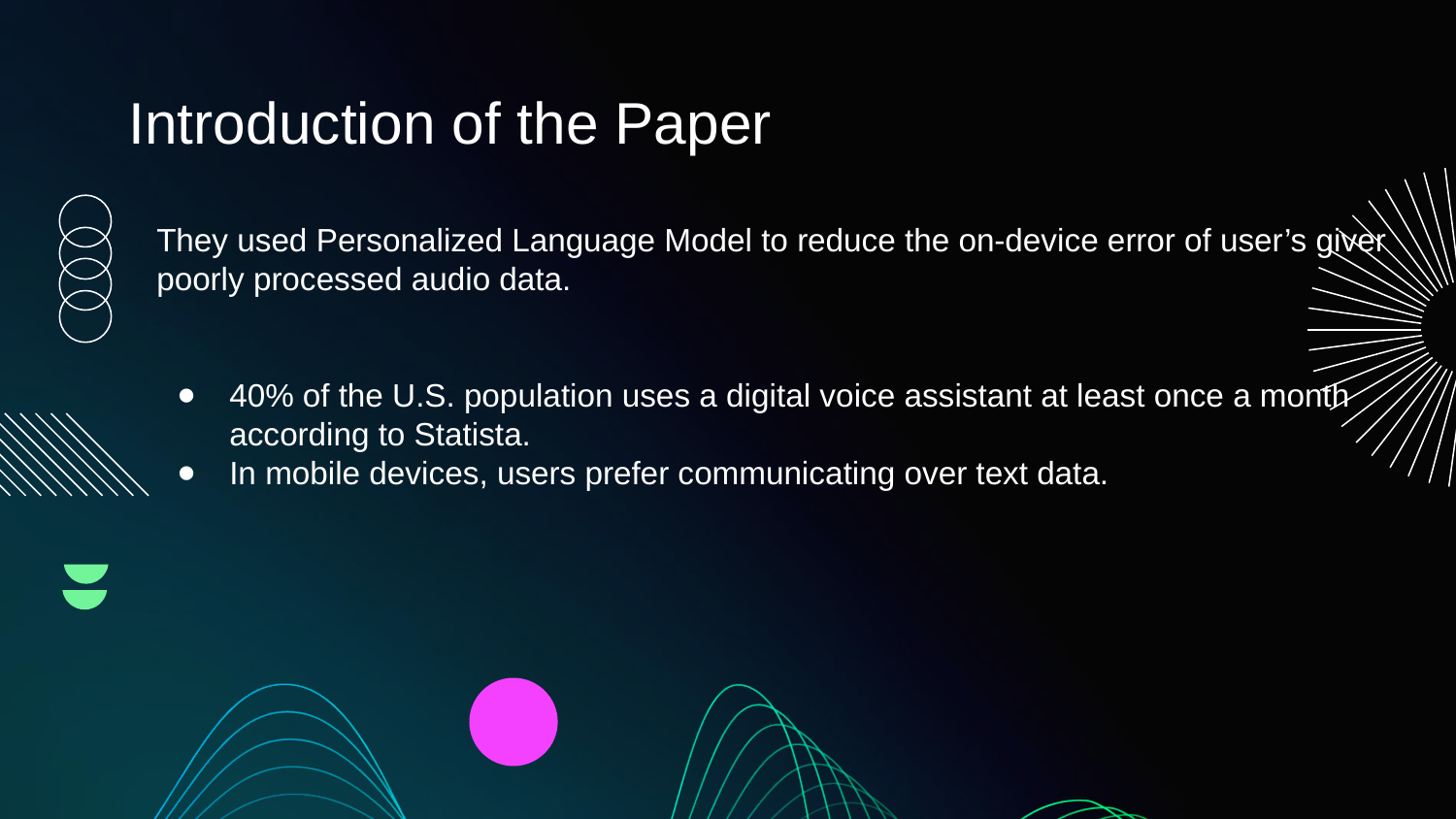

# Introduction of the Paper
They used Personalized Language Model to reduce the on-device error of user’s giver poorly processed audio data.

40% of the U.S. population uses a digital voice assistant at least once a month according to Statista.
In mobile devices, users prefer communicating over text data.